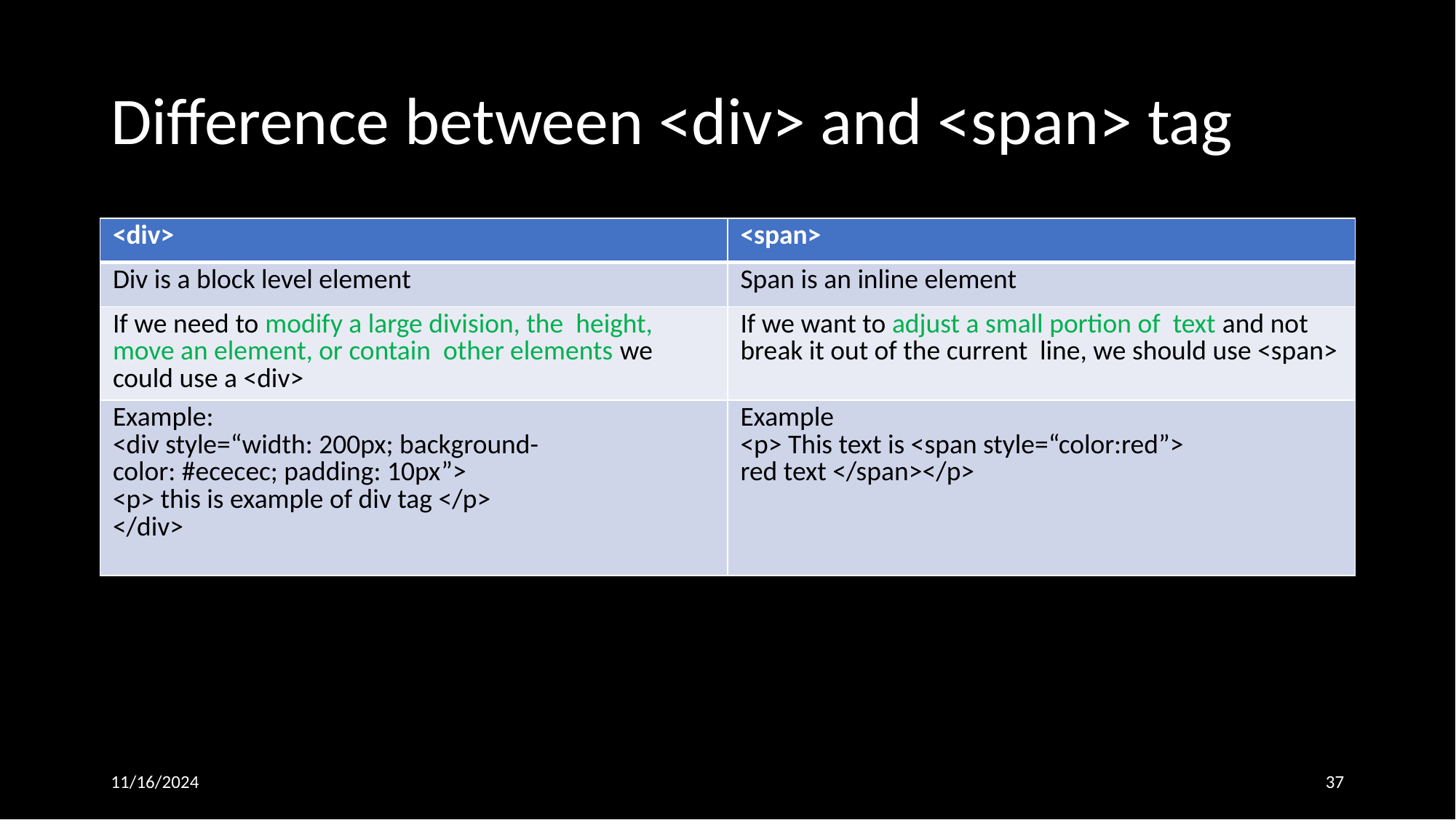

# Difference between <div> and <span> tag
| <div> | <span> |
| --- | --- |
| Div is a block level element | Span is an inline element |
| If we need to modify a large division, the height, move an element, or contain other elements we could use a <div> | If we want to adjust a small portion of text and not break it out of the current line, we should use <span> |
| Example: <div style=“width: 200px; background- color: #ececec; padding: 10px”> <p> this is example of div tag </p> </div> | Example <p> This text is <span style=“color:red”> red text </span></p> |
11/16/2024
37